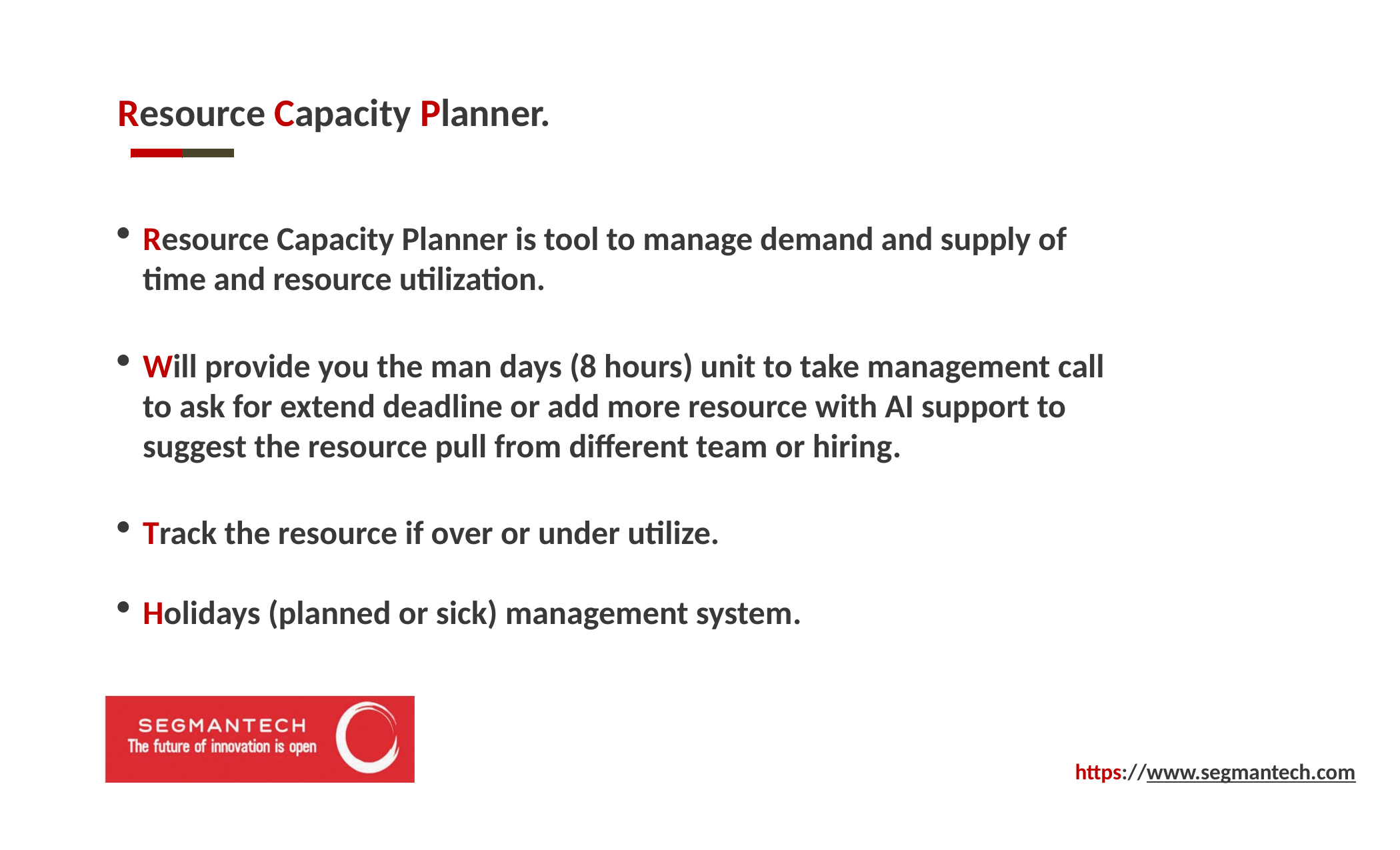

# Resource Capacity Planner.

Resource Capacity Planner is tool to manage demand and supply of time and resource utilization.

Will provide you the man days (8 hours) unit to take management call to ask for extend deadline or add more resource with AI support to suggest the resource pull from different team or hiring.

Track the resource if over or under utilize.

Holidays (planned or sick) management system.
https://www.segmantech.com